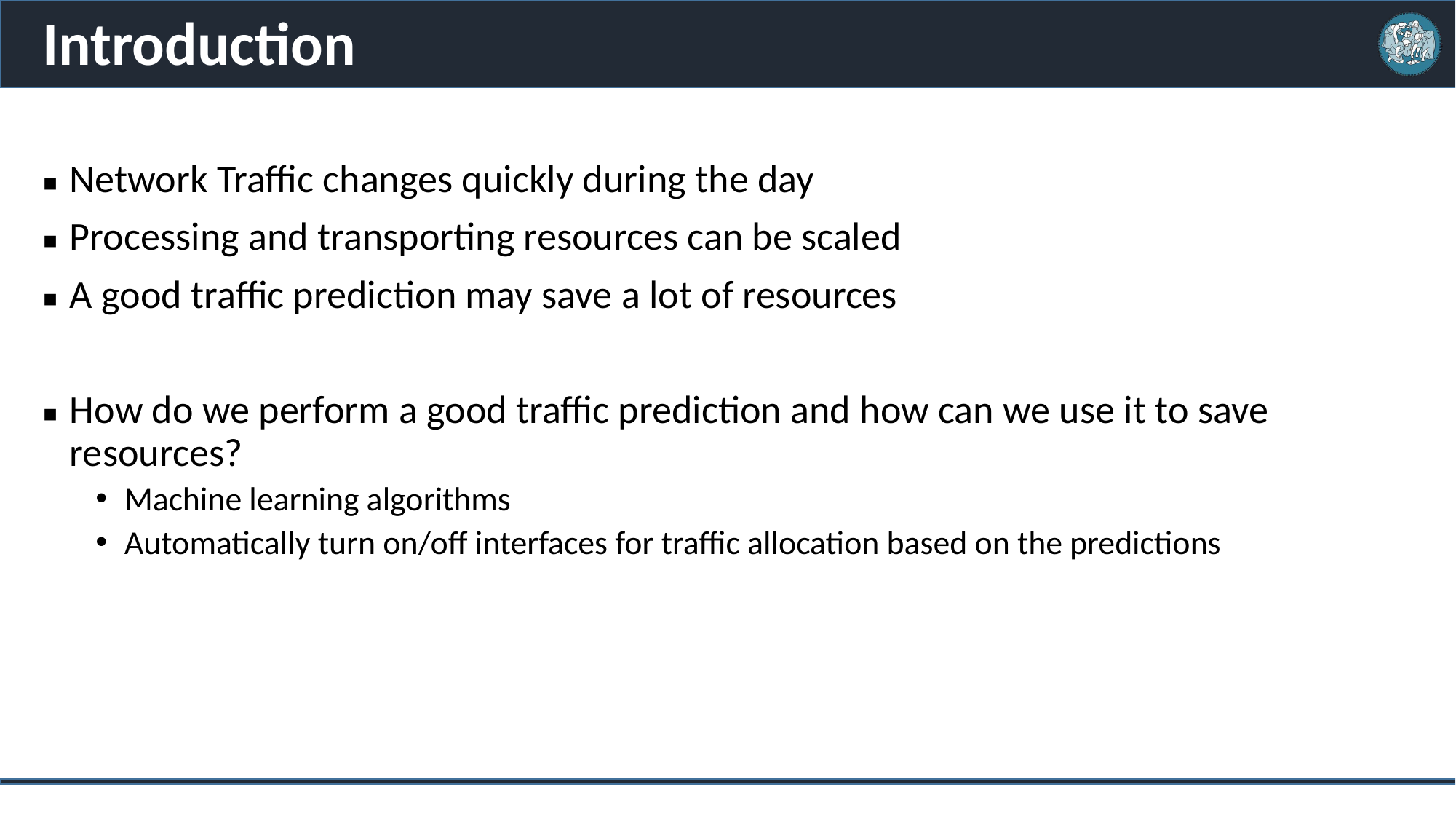

# Introduction

Network Traffic changes quickly during the day
Processing and transporting resources can be scaled
A good traffic prediction may save a lot of resources

How do we perform a good traffic prediction and how can we use it to save resources?
Machine learning algorithms
Automatically turn on/off interfaces for traffic allocation based on the predictions